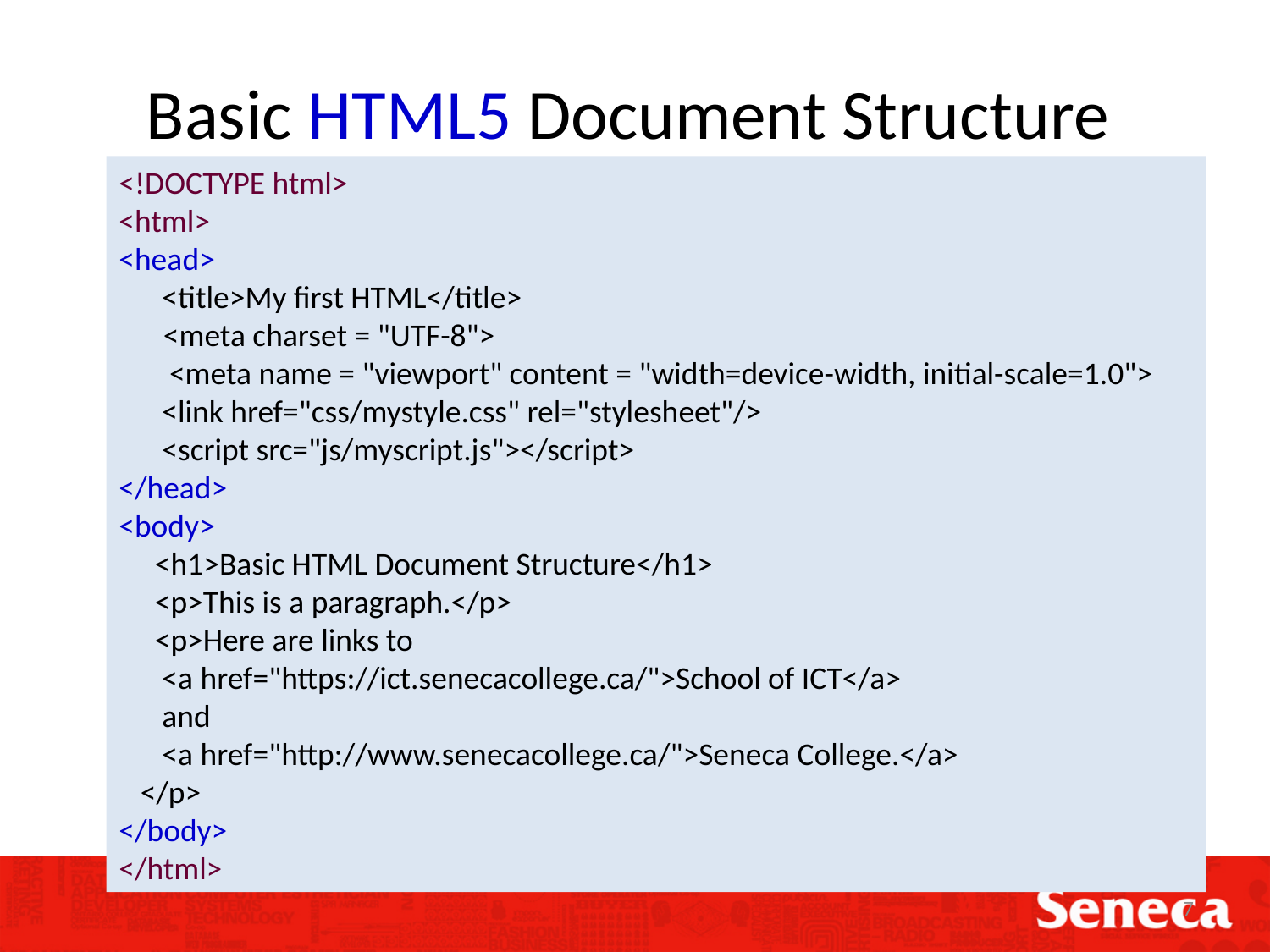

# Basic HTML5 Document Structure
<!DOCTYPE html>
<html>
<head>
      <title>My first HTML</title>
       <meta charset = "UTF-8">
       <meta name = "viewport" content = "width=device-width, initial-scale=1.0">
      <link href="css/mystyle.css" rel="stylesheet"/>
      <script src="js/myscript.js"></script>
</head>
<body>
     <h1>Basic HTML Document Structure</h1>
     <p>This is a paragraph.</p>
     <p>Here are links to
      <a href="https://ict.senecacollege.ca/">School of ICT</a>
      and
      <a href="http://www.senecacollege.ca/">Seneca College.</a>
   </p>
</body>
</html>
7